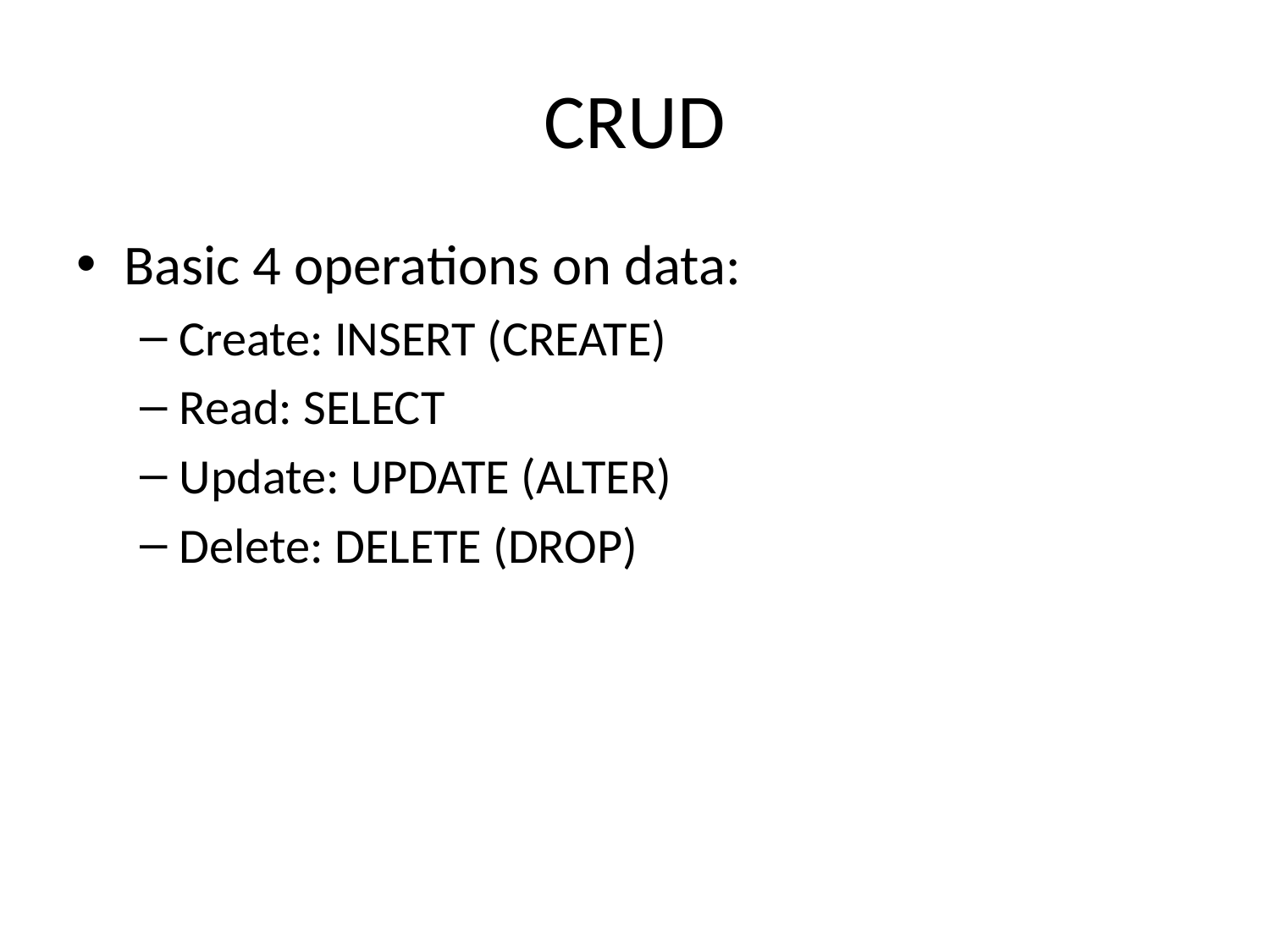

# CRUD
Basic 4 operations on data:
Create: INSERT (CREATE)
Read: SELECT
Update: UPDATE (ALTER)
Delete: DELETE (DROP)